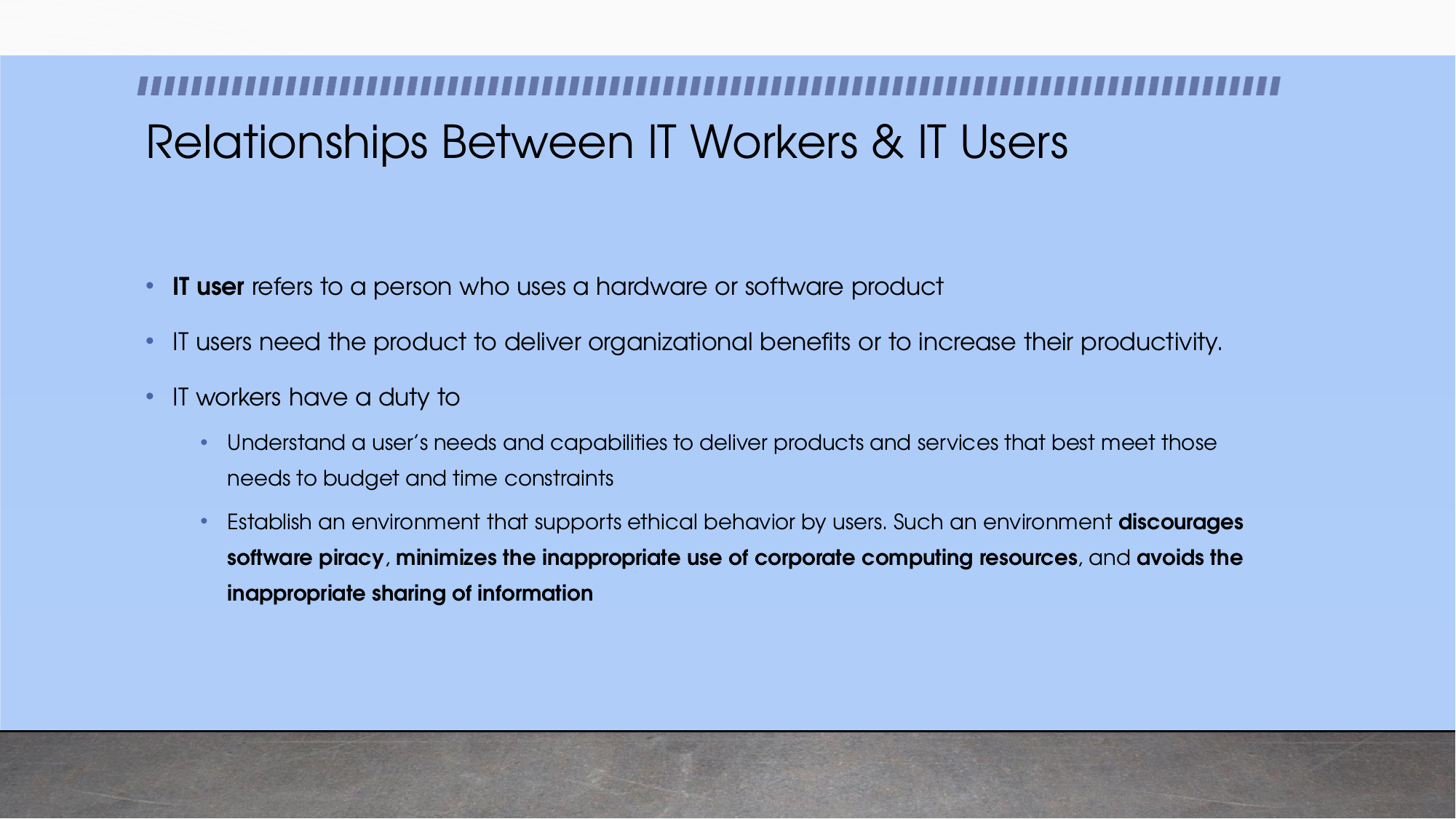

# Relationships Between IT Workers & IT Users
IT user refers to a person who uses a hardware or software product

IT users need the product to deliver organizational benefits or to increase their productivity.

IT workers have a duty to
Understand a user’s needs and capabilities to deliver products and services that best meet those  needs to budget and time constraints
Establish an environment that supports ethical behavior by users. Such an environment discourages  software piracy, minimizes the inappropriate use of corporate computing resources, and avoids the  inappropriate sharing of information